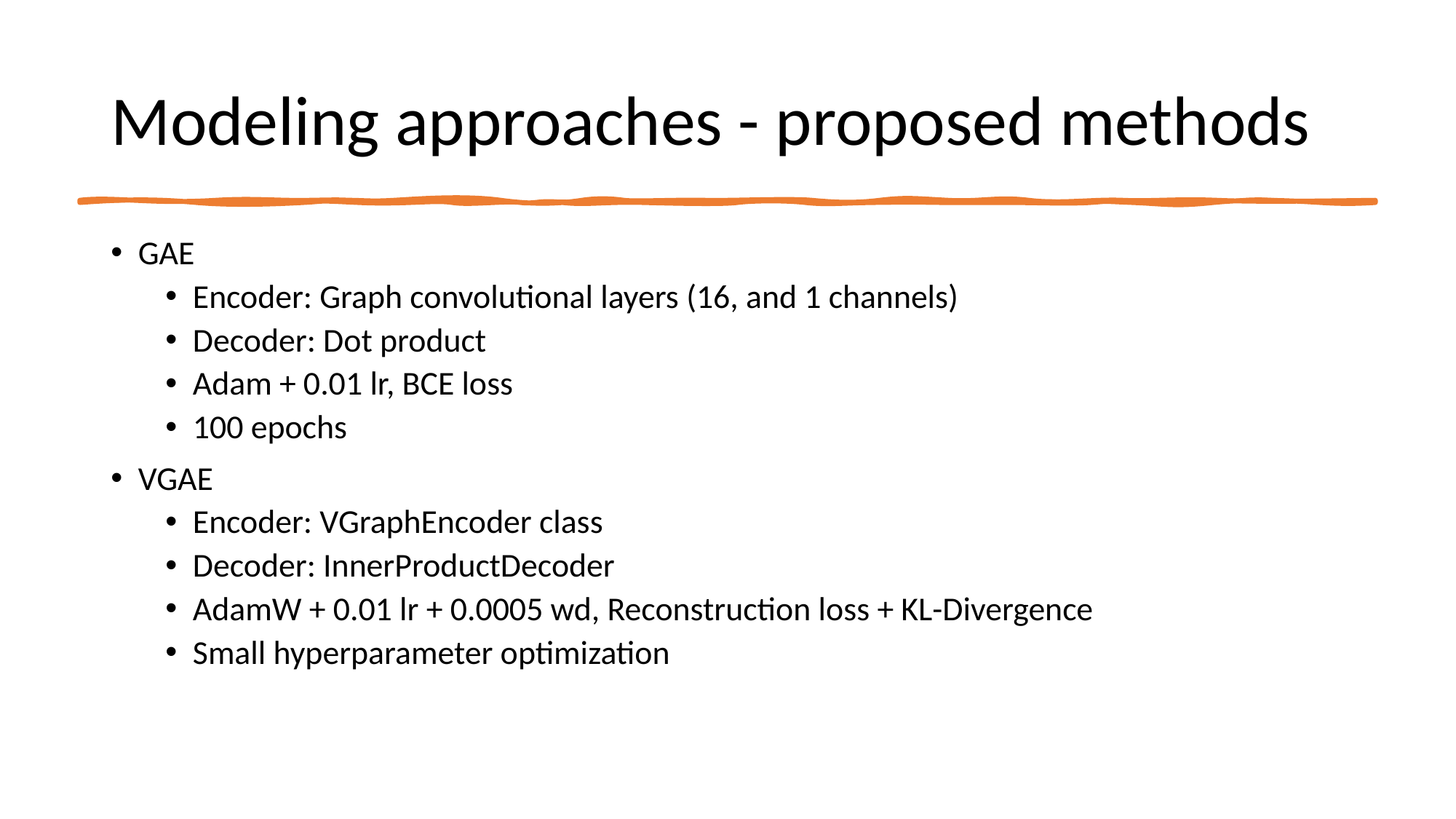

# Modeling approaches - proposed methods

GAE
Encoder: Graph convolutional layers (16, and 1 channels)
Decoder: Dot product
Adam + 0.01 lr, BCE loss
100 epochs
VGAE
Encoder: VGraphEncoder class
Decoder: InnerProductDecoder
AdamW + 0.01 lr + 0.0005 wd, Reconstruction loss + KL-Divergence
Small hyperparameter optimization